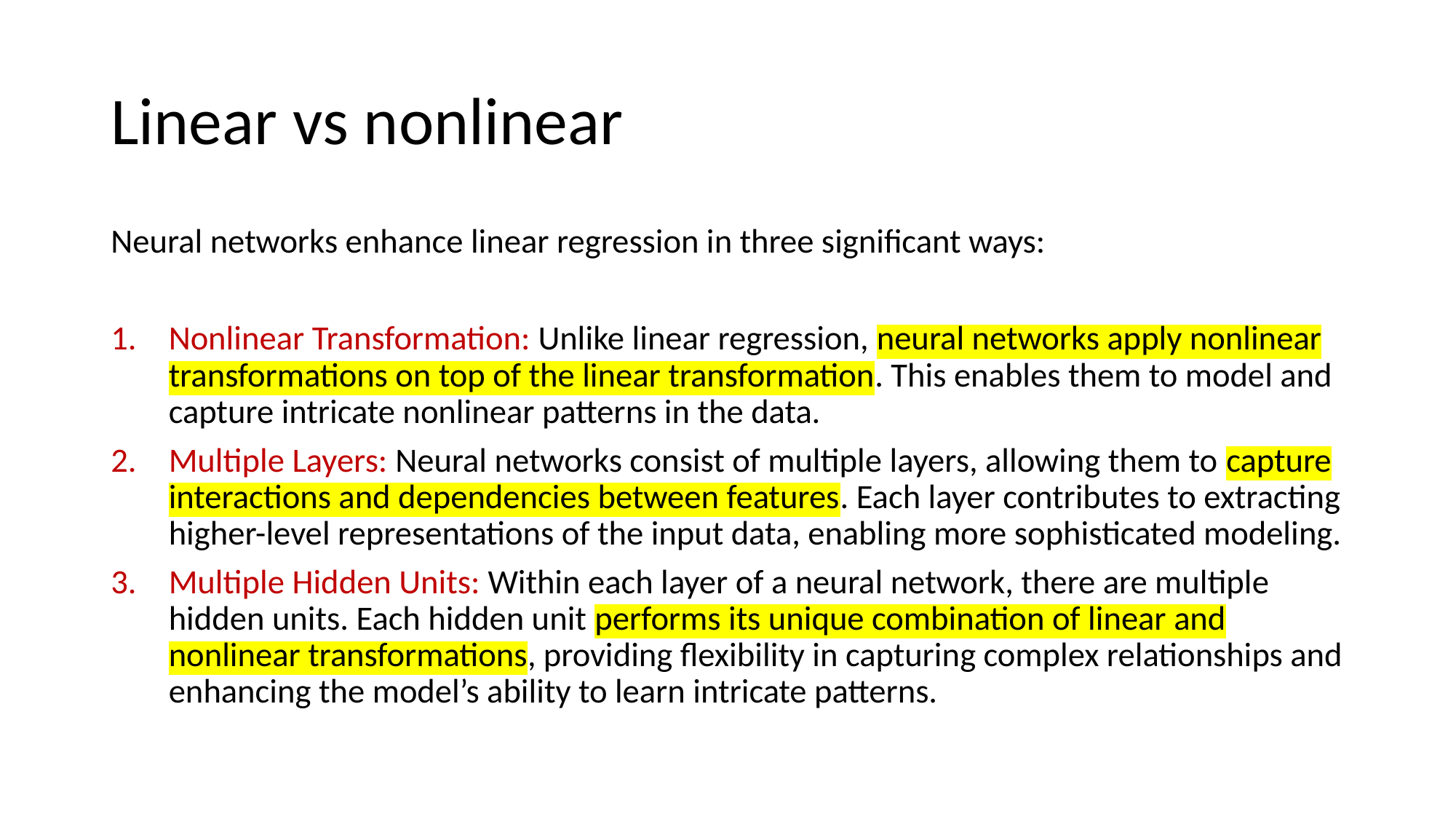

# Linear vs nonlinear
Neural networks enhance linear regression in three significant ways:

Nonlinear Transformation: Unlike linear regression, neural networks apply nonlinear transformations on top of the linear transformation. This enables them to model and capture intricate nonlinear patterns in the data.
Multiple Layers: Neural networks consist of multiple layers, allowing them to capture interactions and dependencies between features. Each layer contributes to extracting higher-level representations of the input data, enabling more sophisticated modeling.
Multiple Hidden Units: Within each layer of a neural network, there are multiple hidden units. Each hidden unit performs its unique combination of linear and nonlinear transformations, providing flexibility in capturing complex relationships and enhancing the model’s ability to learn intricate patterns.